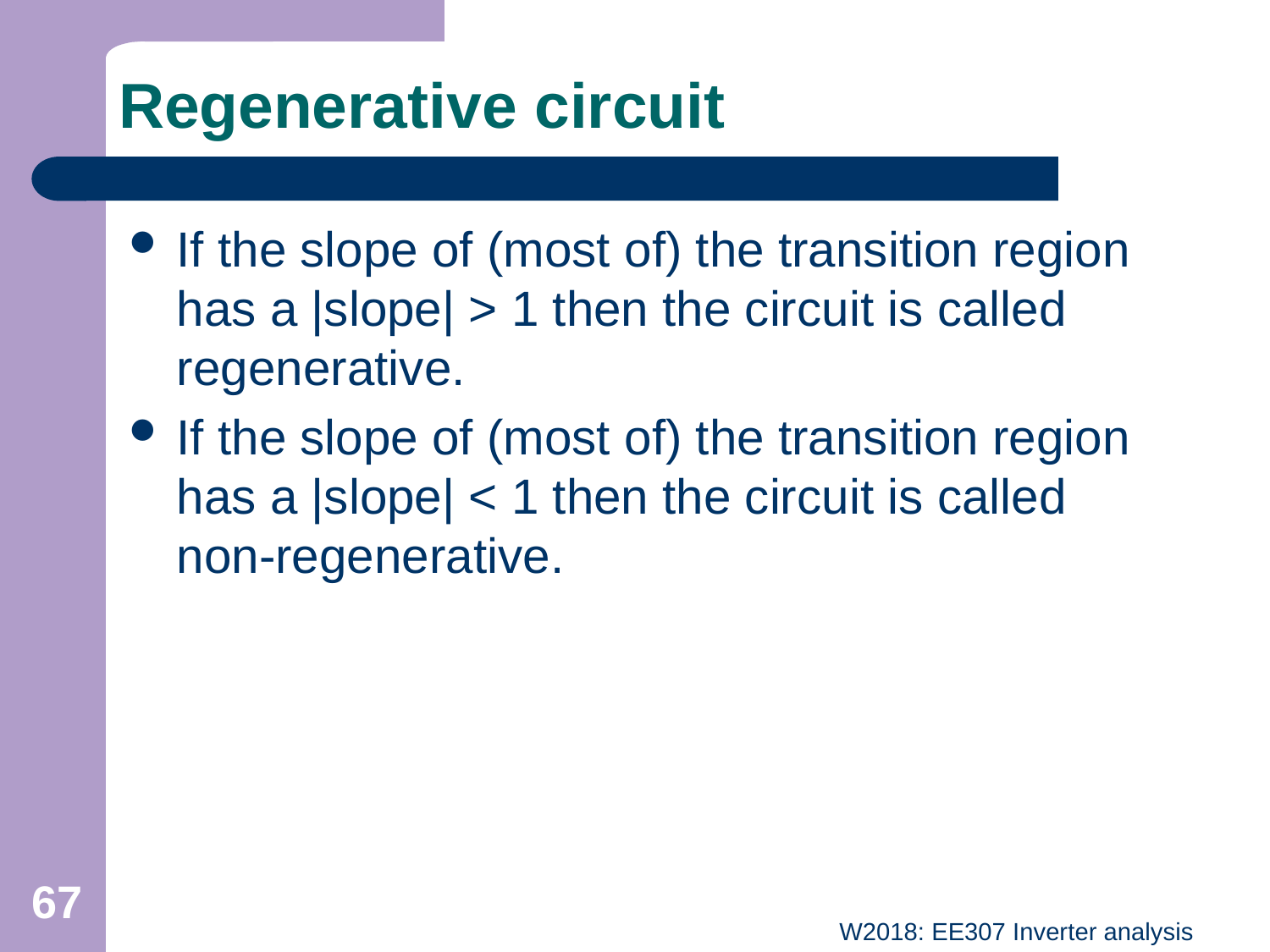

# Regenerative circuit
If the slope of (most of) the transition region has a |slope| > 1 then the circuit is called regenerative.
If the slope of (most of) the transition region has a |slope| < 1 then the circuit is called non-regenerative.

67
W2018: EE307 Inverter analysis